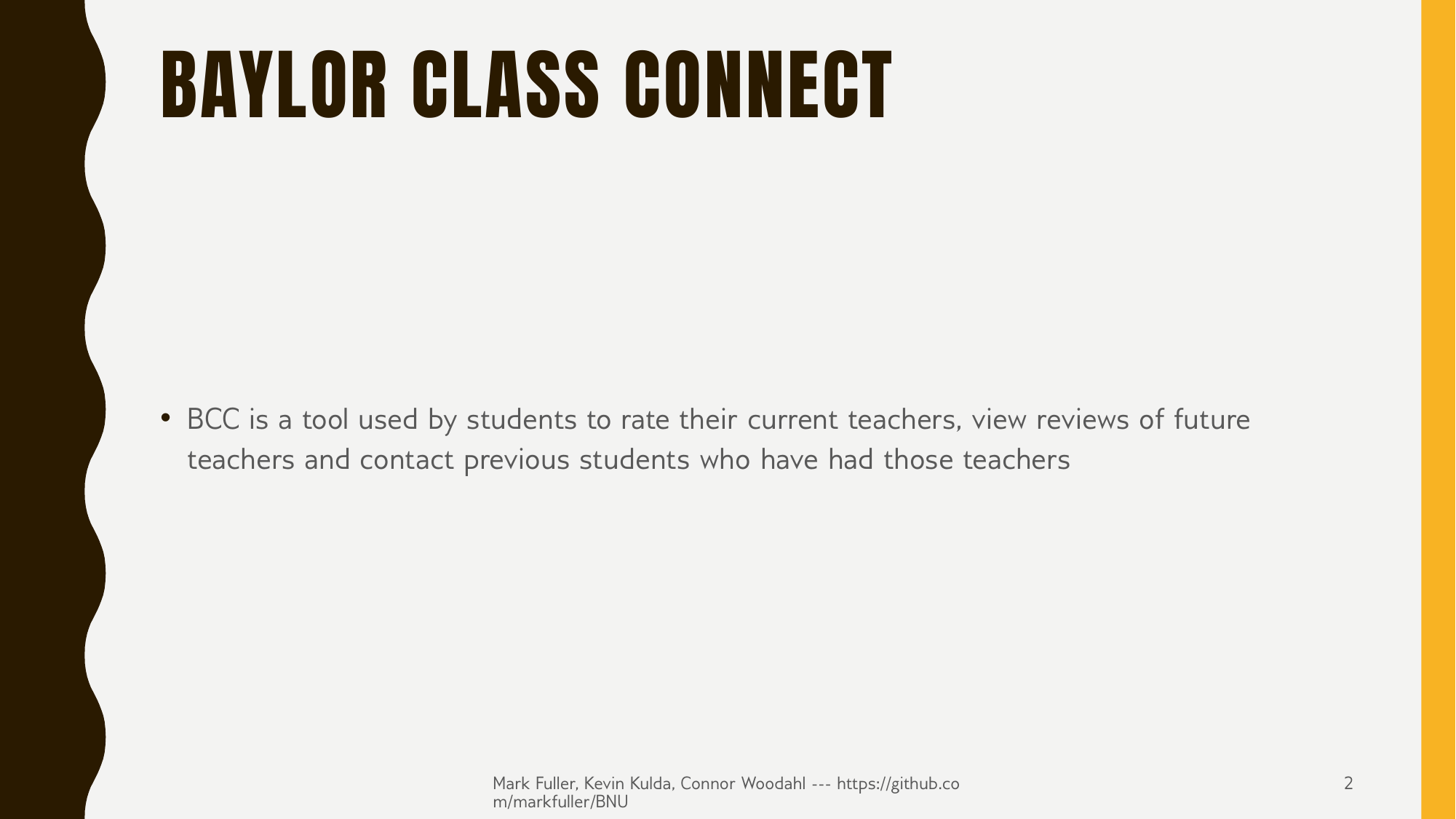

# Baylor Class Connect
BCC is a tool used by students to rate their current teachers, view reviews of future teachers and contact previous students who have had those teachers
Mark Fuller, Kevin Kulda, Connor Woodahl --- https://github.com/markfuller/BNU
2